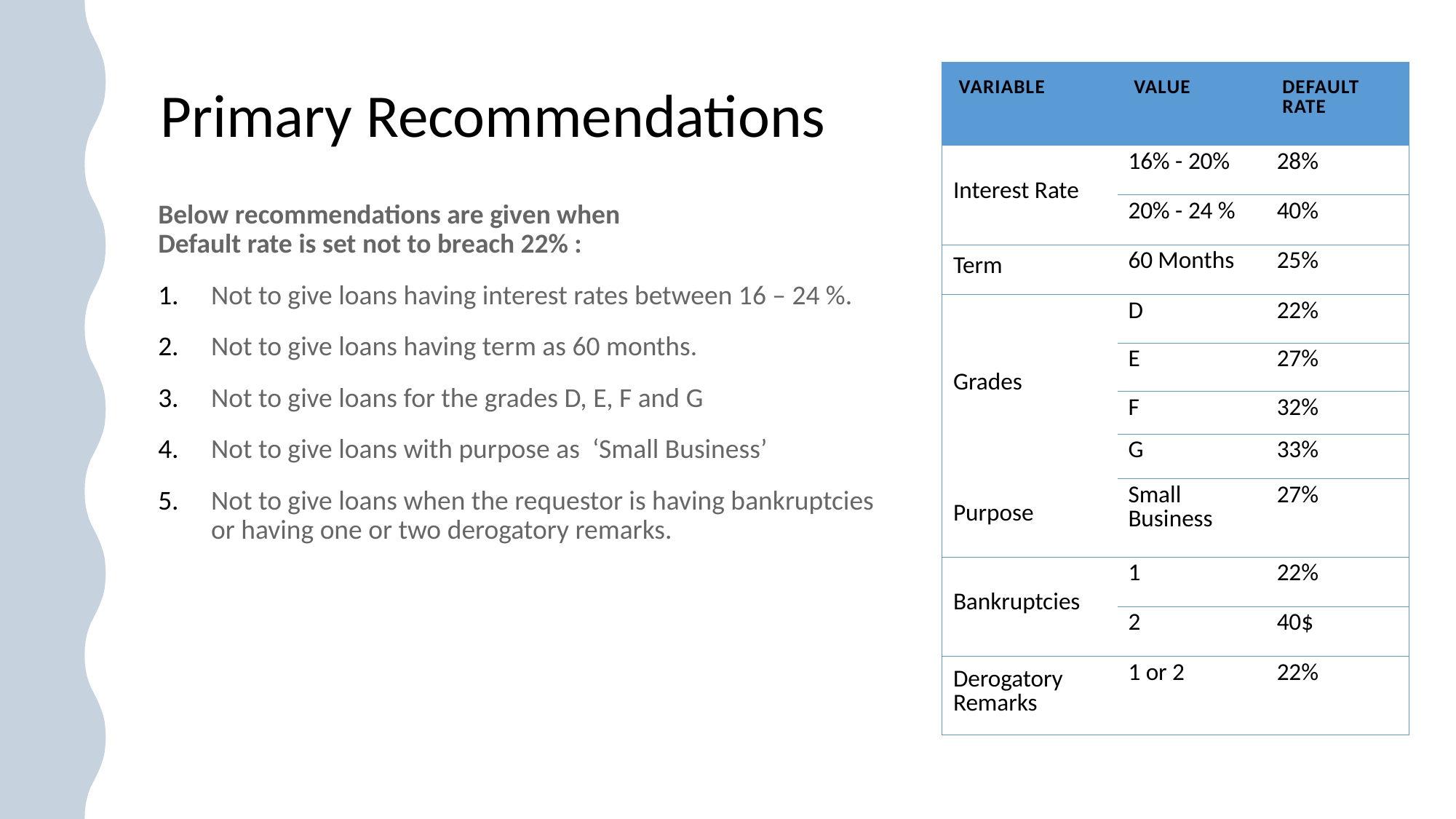

| Variable | Value | Default Rate |
| --- | --- | --- |
| Interest Rate | 16% - 20% | 28% |
|  | 20% - 24 % | 40% |
| Term | 60 Months | 25% |
| Grades | D | 22% |
|  | E | 27% |
|  | F | 32% |
|  | G | 33% |
| Purpose | Small Business | 27% |
| Bankruptcies | 1 | 22% |
|  | 2 | 40$ |
| Derogatory Remarks | 1 or 2 | 22% |
# Primary Recommendations
Below recommendations are given when                                 Default rate is set not to breach 22% :
Not to give loans having interest rates between 16 – 24 %.
Not to give loans having term as 60 months.
Not to give loans for the grades D, E, F and G
Not to give loans with purpose as  ‘Small Business’
Not to give loans when the requestor is having bankruptcies or having one or two derogatory remarks.